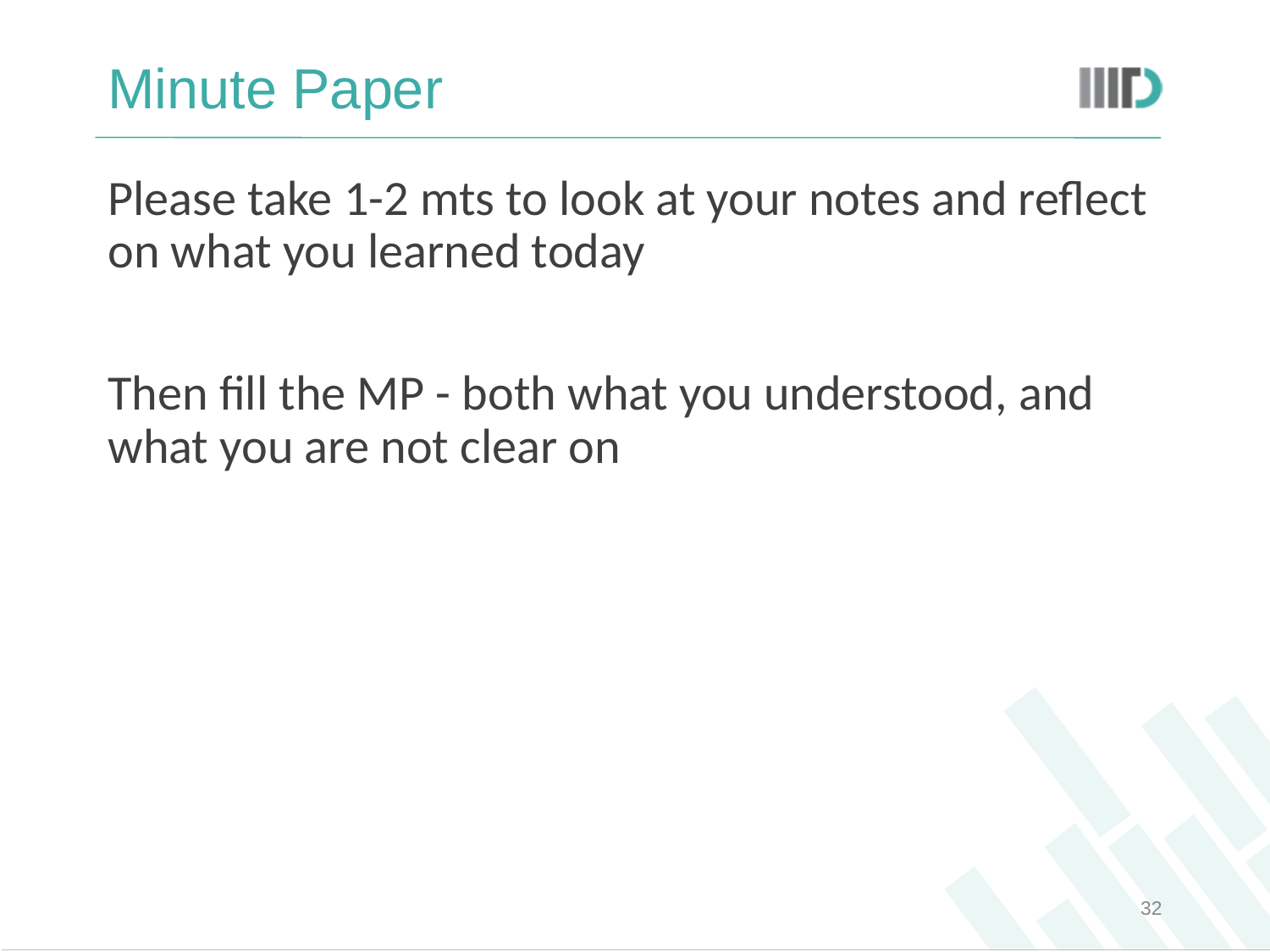

# Minute Paper
Please take 1-2 mts to look at your notes and reflect on what you learned today

Then fill the MP - both what you understood, and what you are not clear on
32